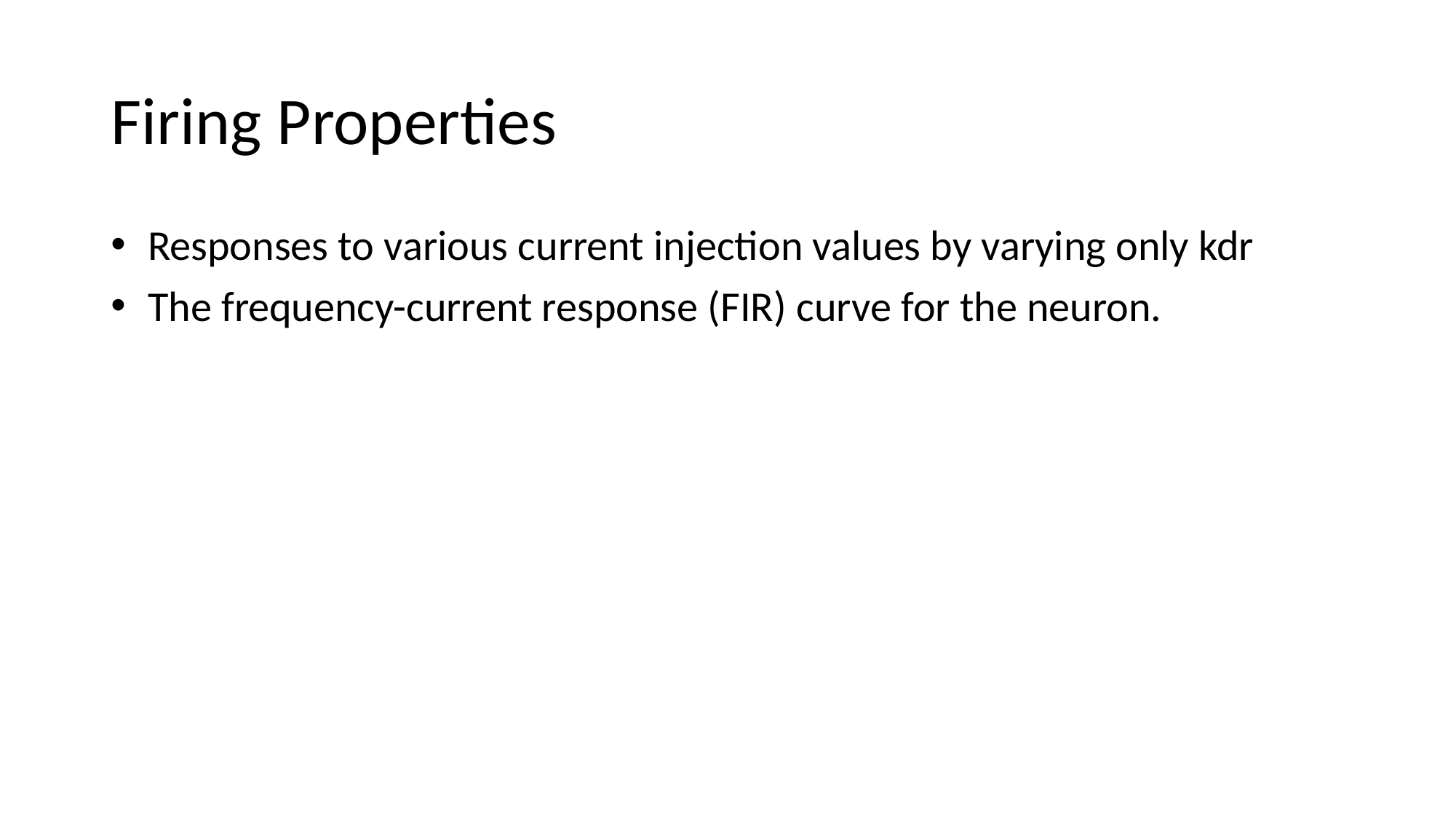

# Firing Properties
 Responses to various current injection values by varying only kdr
 The frequency-current response (FIR) curve for the neuron.